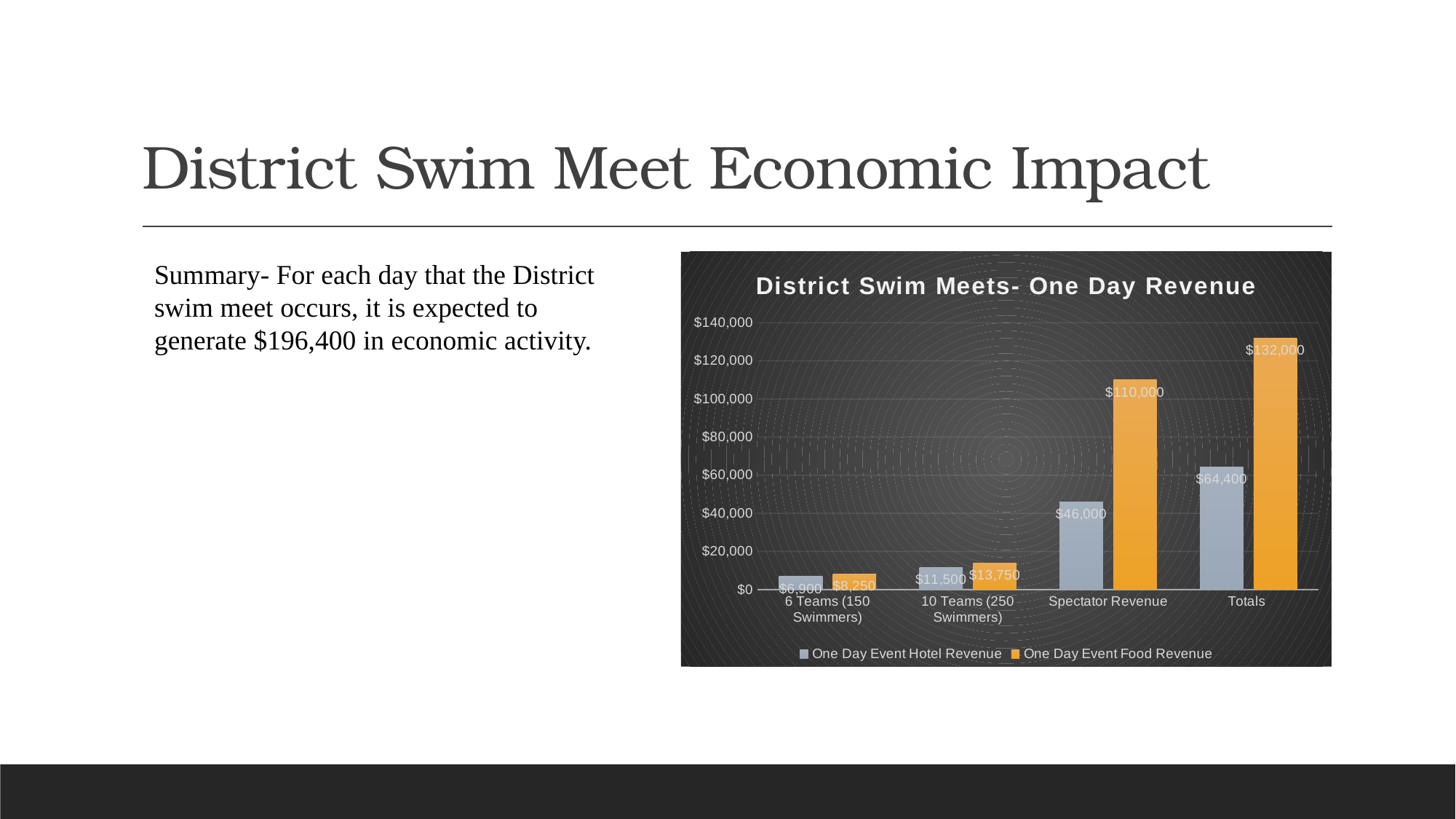

# District Swim Meet Economic Impact
Summary- For each day that the District
swim meet occurs, it is expected to
generate $196,400 in economic activity.

### Chart: District Swim Meets- One Day Revenue

| Category | One Day Event Hotel Revenue | One Day Event Food Revenue |
|---|---|---|
| 6 Teams (150 Swimmers) | 6900.0 | 8250.0 |
| 10 Teams (250 Swimmers) | 11500.0 | 13750.0 |
| Spectator Revenue | 46000.0 | 110000.0 |
| Totals  | 64400.0 | 132000.0 |